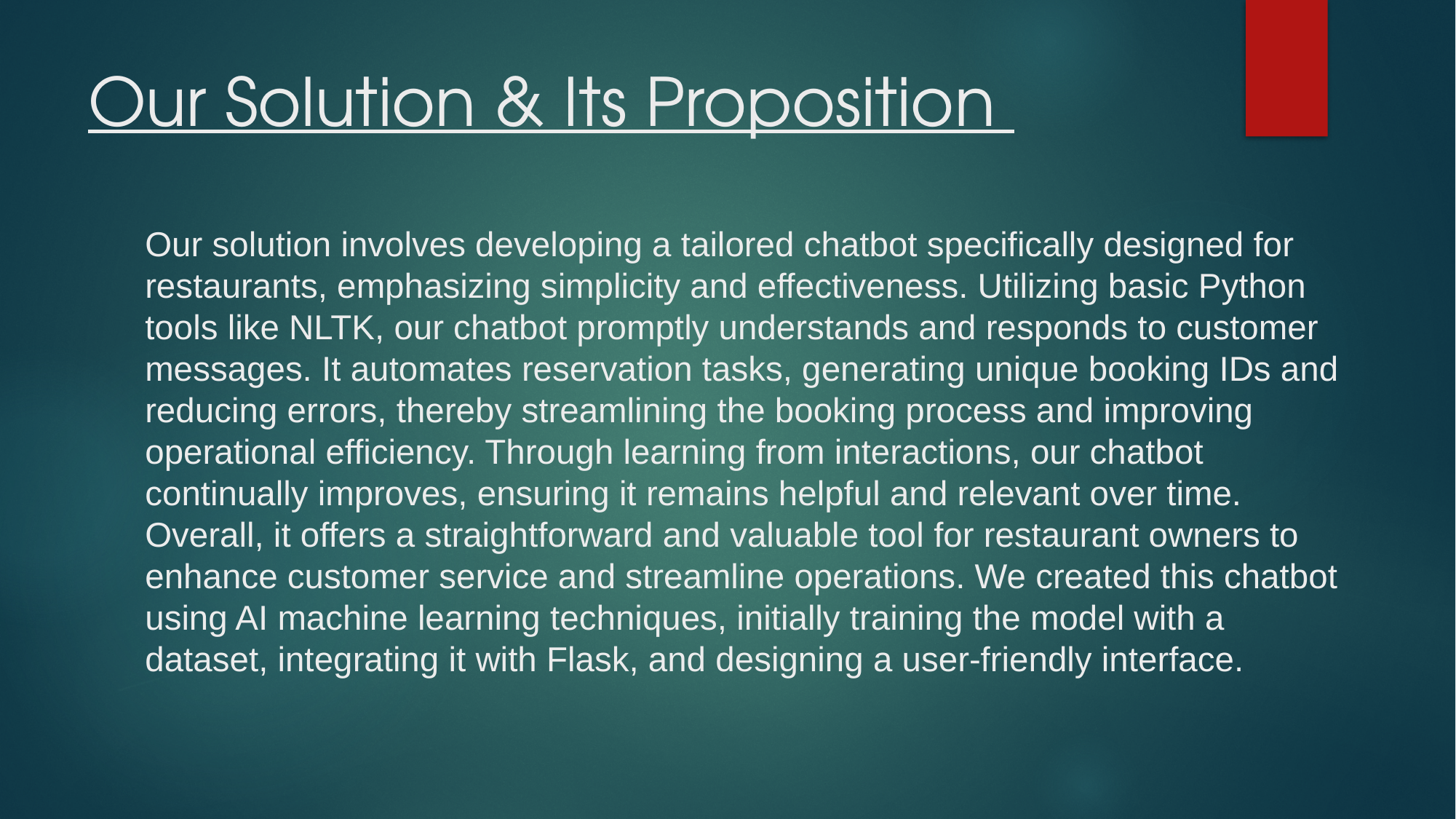

# Our Solution & Its Proposition
Our solution involves developing a tailored chatbot specifically designed for restaurants, emphasizing simplicity and effectiveness. Utilizing basic Python tools like NLTK, our chatbot promptly understands and responds to customer messages. It automates reservation tasks, generating unique booking IDs and reducing errors, thereby streamlining the booking process and improving operational efficiency. Through learning from interactions, our chatbot continually improves, ensuring it remains helpful and relevant over time. Overall, it offers a straightforward and valuable tool for restaurant owners to enhance customer service and streamline operations. We created this chatbot using AI machine learning techniques, initially training the model with a dataset, integrating it with Flask, and designing a user-friendly interface.